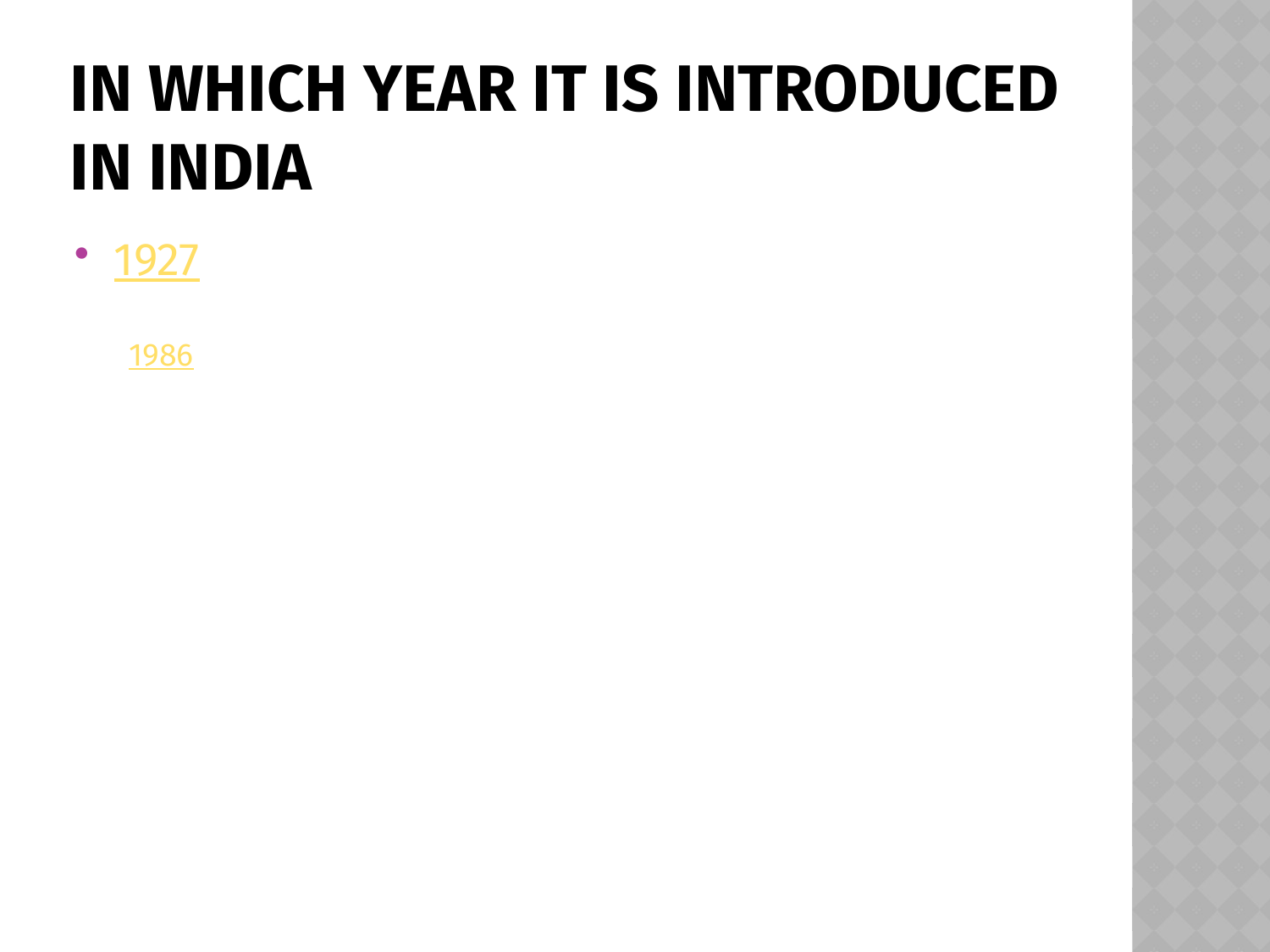

# IN WHICH YEAR IT IS INTRODUCED IN INDIA
1927
1986